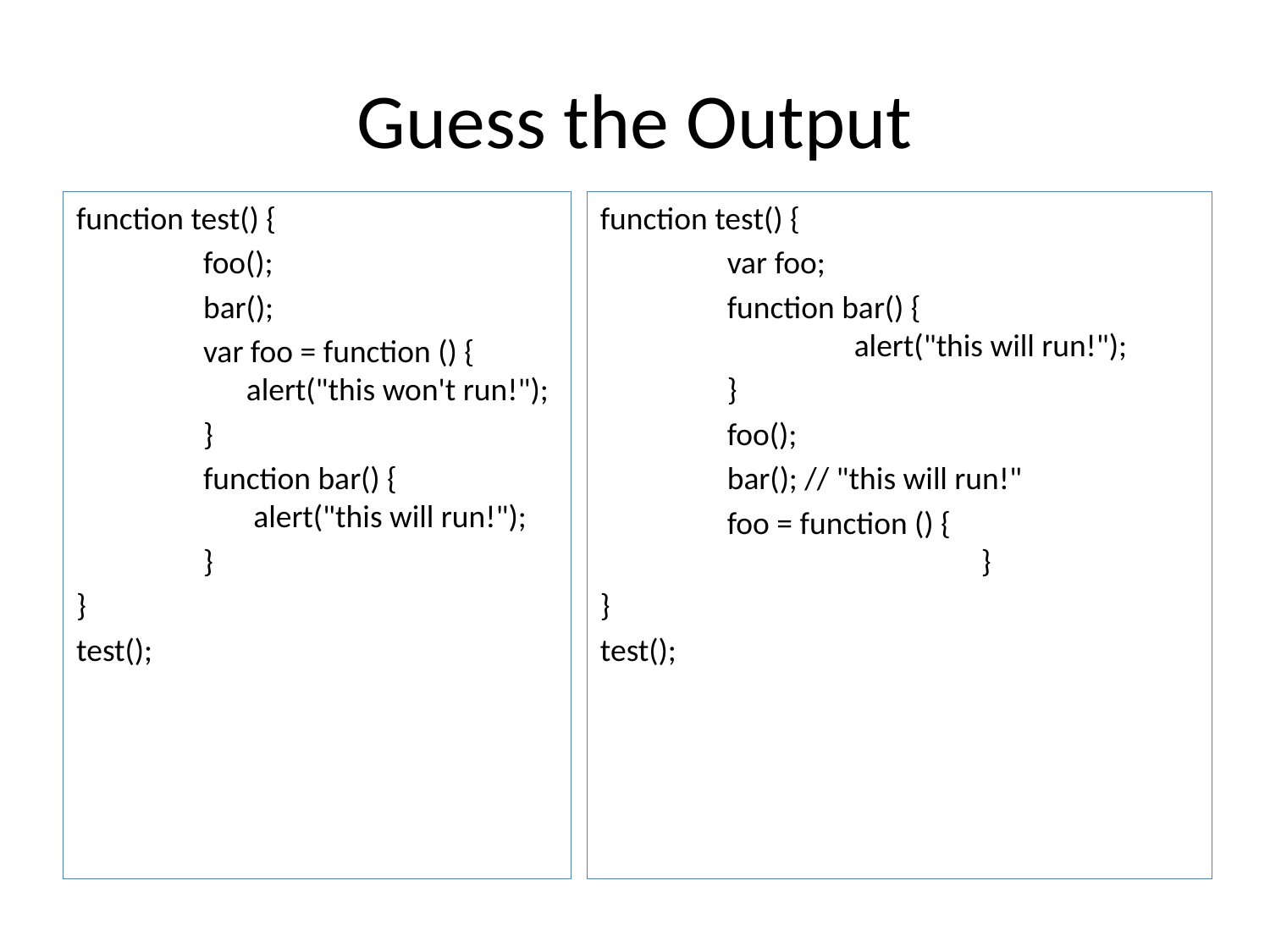

# Guess the Output
function test() {
	foo();
	bar();
	var foo = function () {	      alert("this won't run!");
	}
	function bar() {		       alert("this will run!");
	}
}
test();
function test() {
  	var foo;
	function bar() { 				alert("this will run!");
	}
	foo();
	bar(); // "this will run!"
	foo = function () {					}
}
test();